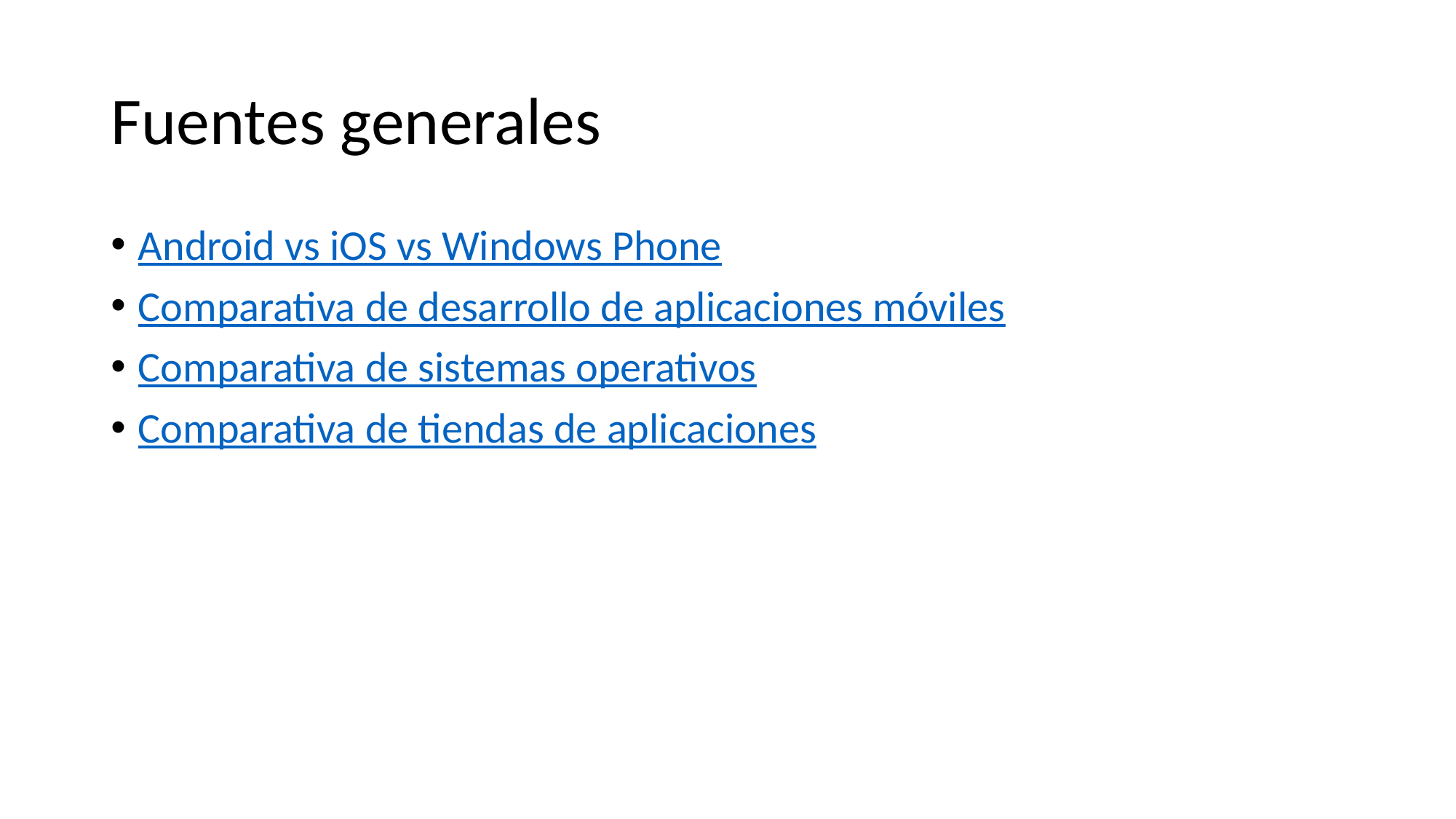

# Fuentes generales
Android vs iOS vs Windows Phone
Comparativa de desarrollo de aplicaciones móviles
Comparativa de sistemas operativos
Comparativa de tiendas de aplicaciones